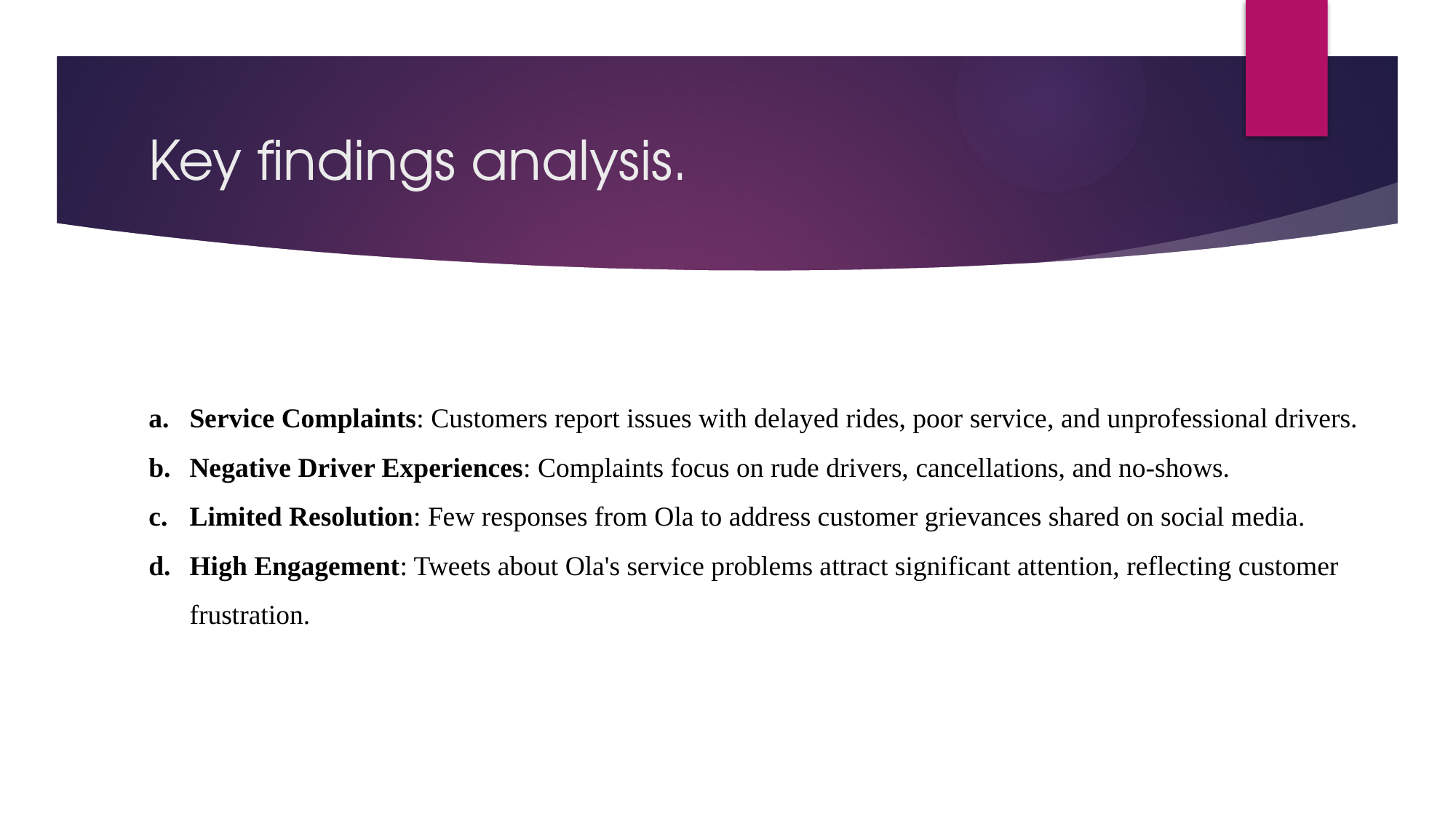

# Key findings analysis.
Service Complaints: Customers report issues with delayed rides, poor service, and unprofessional drivers.
Negative Driver Experiences: Complaints focus on rude drivers, cancellations, and no-shows.
Limited Resolution: Few responses from Ola to address customer grievances shared on social media.
High Engagement: Tweets about Ola's service problems attract significant attention, reflecting customer frustration.